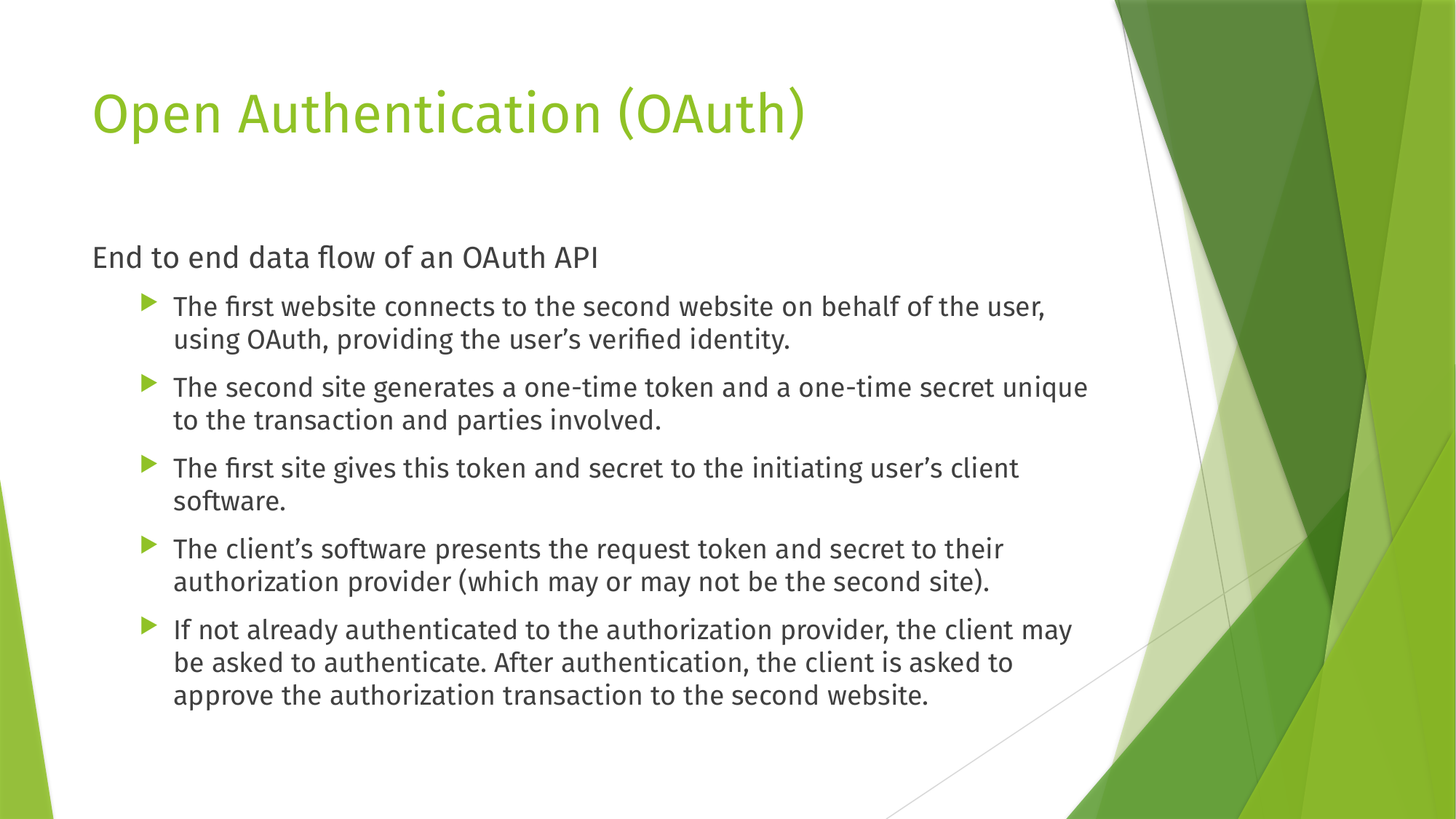

# Open Authentication (OAuth)
End to end data flow of an OAuth API
The first website connects to the second website on behalf of the user, using OAuth, providing the user’s verified identity.
The second site generates a one-time token and a one-time secret unique to the transaction and parties involved.
The first site gives this token and secret to the initiating user’s client software.
The client’s software presents the request token and secret to their authorization provider (which may or may not be the second site).
If not already authenticated to the authorization provider, the client may be asked to authenticate. After authentication, the client is asked to approve the authorization transaction to the second website.